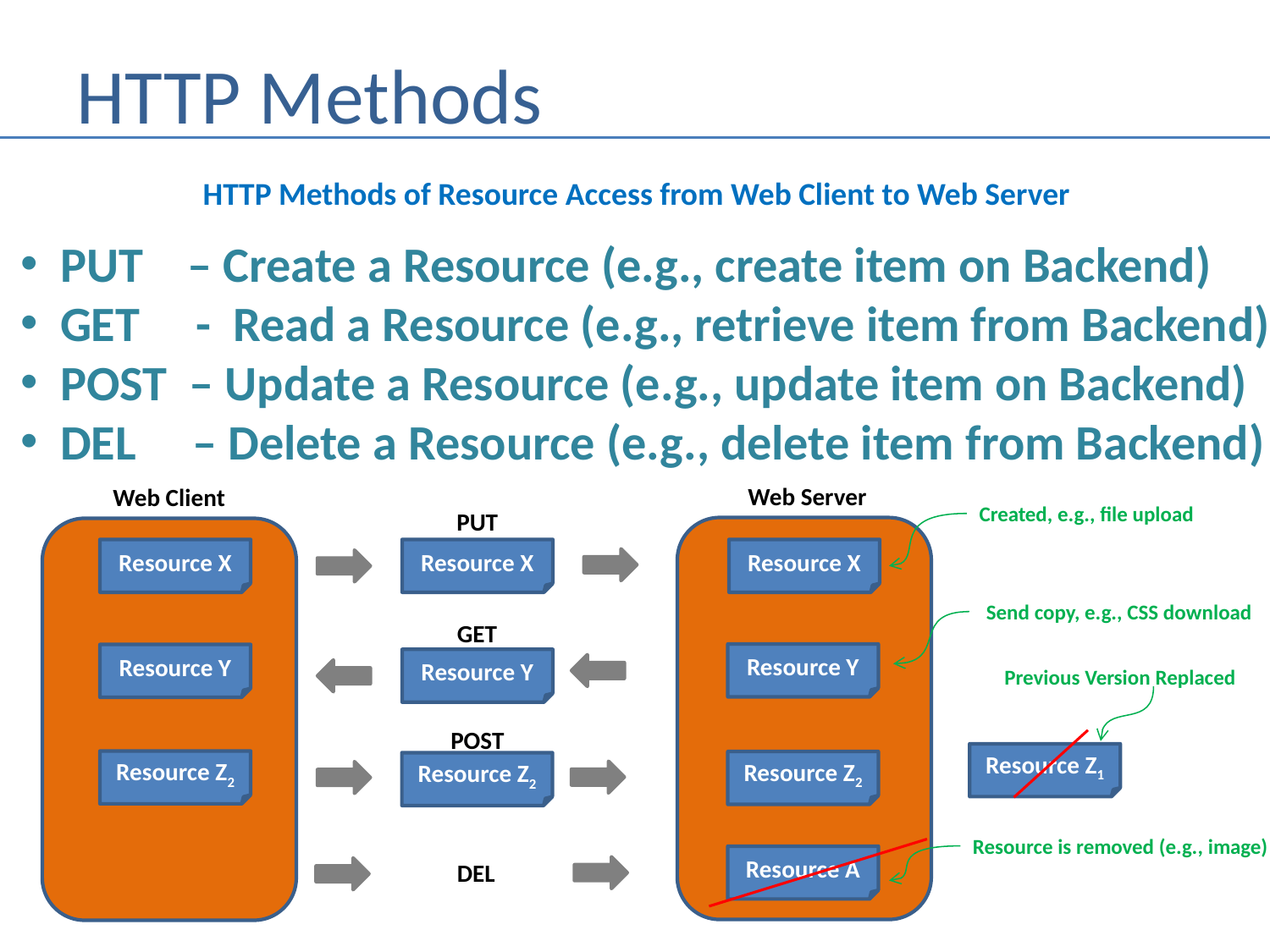

# HTTP Methods

PUT    – Create a Resource (e.g., create item on Backend)
GET     -  Read a Resource (e.g., retrieve item from Backend)
POST  – Update a Resource (e.g., update item on Backend)
DEL     – Delete a Resource (e.g., delete item from Backend)
HTTP Methods of Resource Access from Web Client to Web Server
Web Server
Web Client
Created, e.g., file upload
PUT

Resource X
Resource X
Resource X

Send copy, e.g., CSS download
GET
Resource Y
Resource Y
Resource Y

Previous Version Replaced

POST
Resource Z1
Resource Z2
Resource Z2
Resource Z2

Resource is removed (e.g., image)
Resource A
DEL